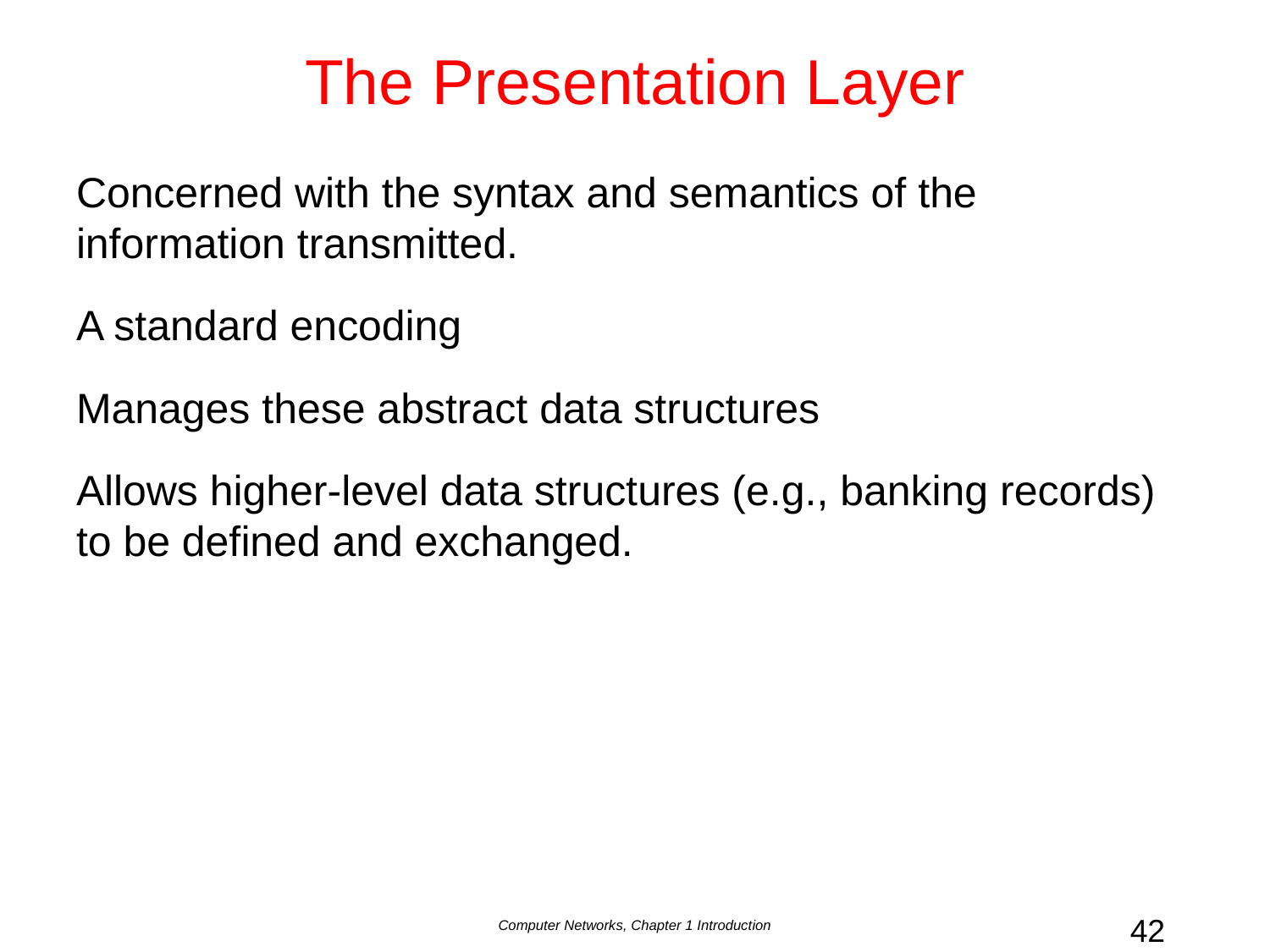

# The Presentation Layer
Concerned with the syntax and semantics of the information transmitted.
A standard encoding
Manages these abstract data structures
Allows higher-level data structures (e.g., banking records) to be defined and exchanged.

Computer Networks, Chapter 1 Introduction